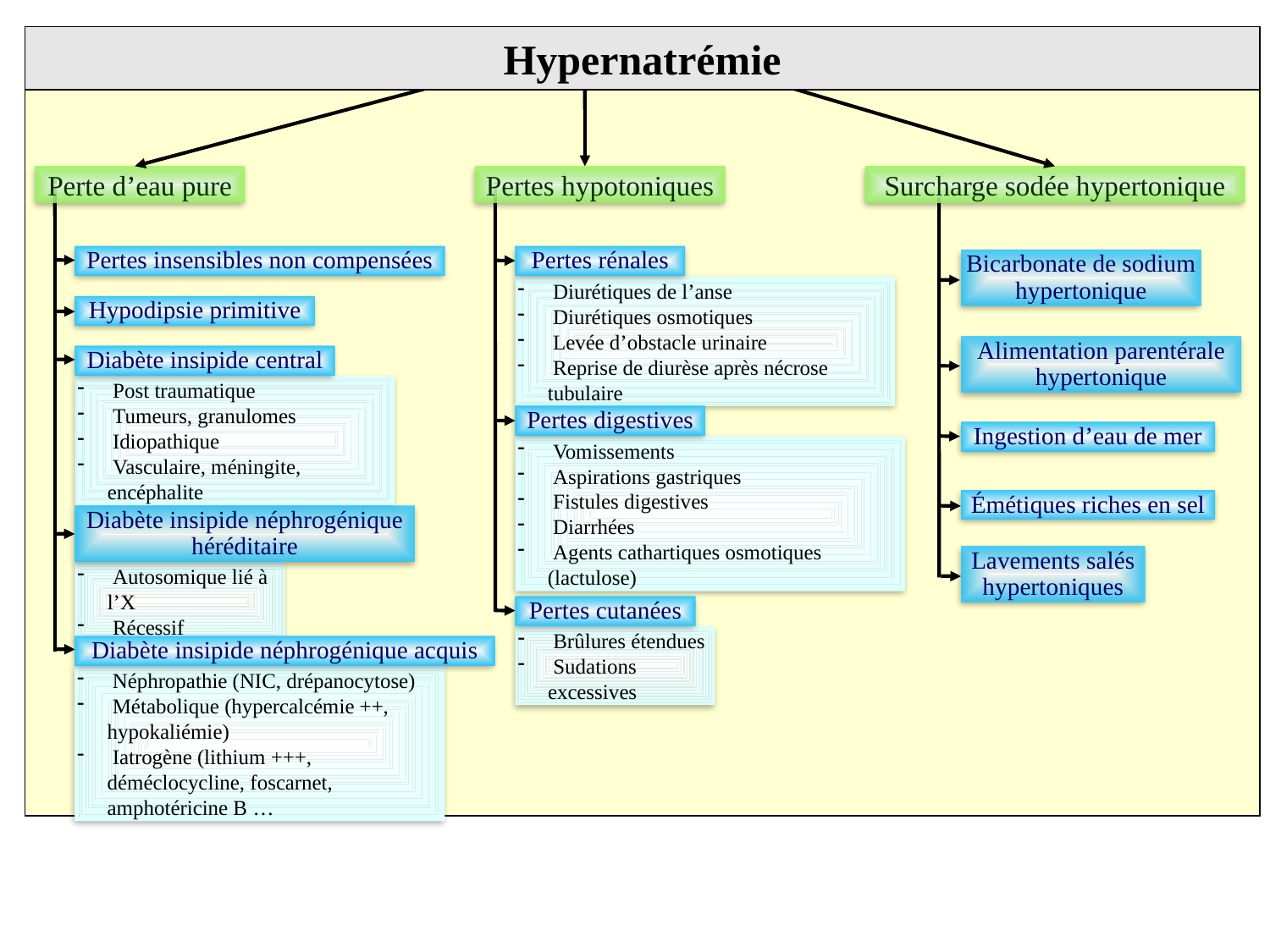

Hypernatrémie
#

Perte d’eau pure
Pertes hypotoniques
Surcharge sodée hypertonique

Pertes insensibles non compensées
Pertes rénales
Bicarbonate de sodium hypertonique

 Diurétiques de l’anse
 Diurétiques osmotiques
 Levée d’obstacle urinaire
 Reprise de diurèse après nécrose tubulaire

Hypodipsie primitive

Alimentation parentérale hypertonique
Diabète insipide central

 Post traumatique
 Tumeurs, granulomes
 Idiopathique
 Vasculaire, méningite, encéphalite
Pertes digestives

Ingestion d’eau de mer
 Vomissements
 Aspirations gastriques
 Fistules digestives
 Diarrhées
 Agents cathartiques osmotiques (lactulose)

Émétiques riches en sel
Diabète insipide néphrogénique héréditaire

Lavements salés hypertoniques
 Autosomique lié à l’X
 Récessif

Pertes cutanées

 Brûlures étendues
 Sudations excessives
Diabète insipide néphrogénique acquis

 Néphropathie (NIC, drépanocytose)
 Métabolique (hypercalcémie ++, hypokaliémie)
 Iatrogène (lithium +++, déméclocycline, foscarnet, amphotéricine B …